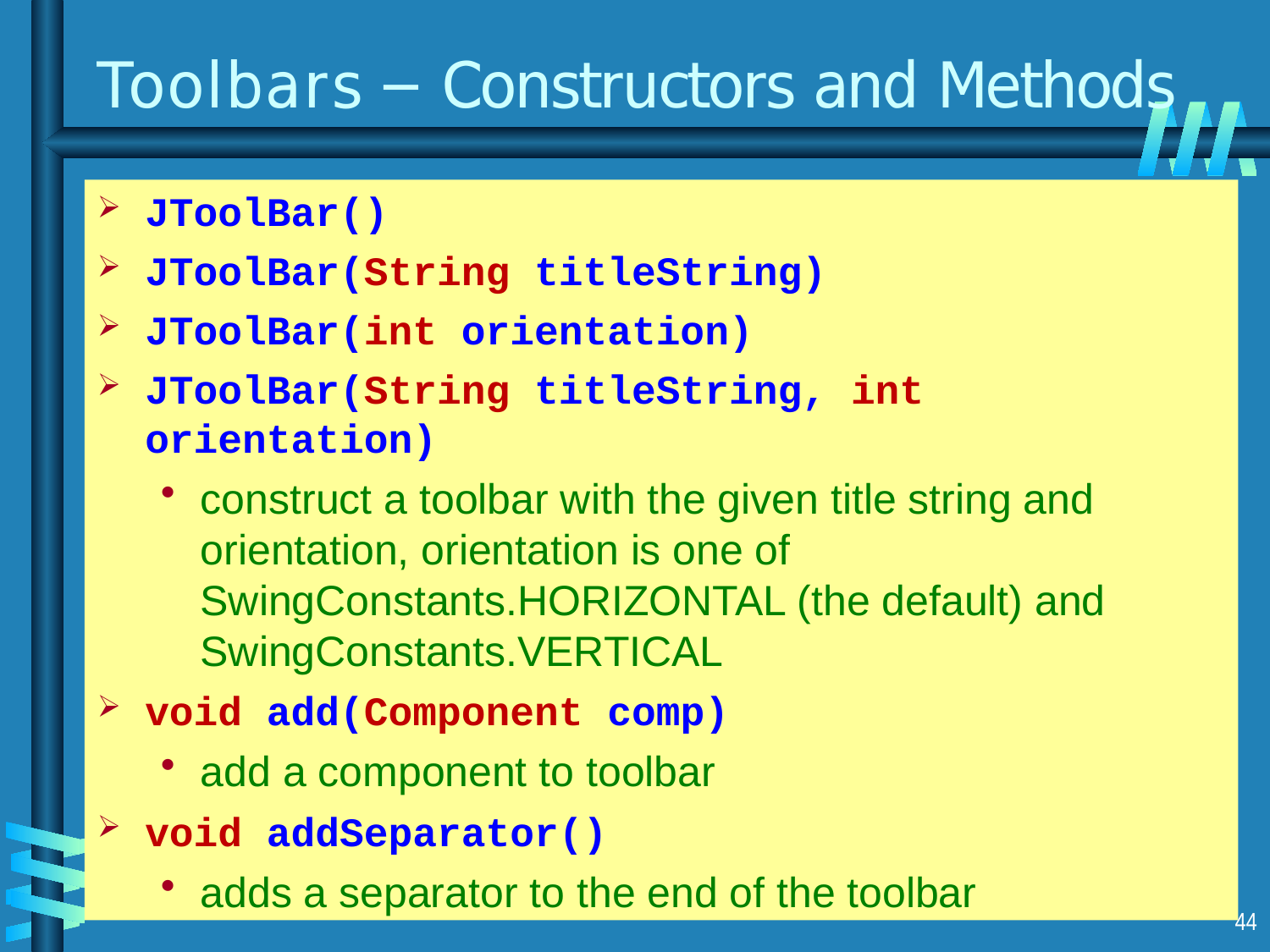

# Toolbars – Constructors and Methods
JToolBar()
JToolBar(String titleString)
JToolBar(int orientation)
JToolBar(String titleString, int orientation)
construct a toolbar with the given title string and orientation, orientation is one of SwingConstants.HORIZONTAL (the default) and SwingConstants.VERTICAL
void add(Component comp)
add a component to toolbar
void addSeparator()
adds a separator to the end of the toolbar
44